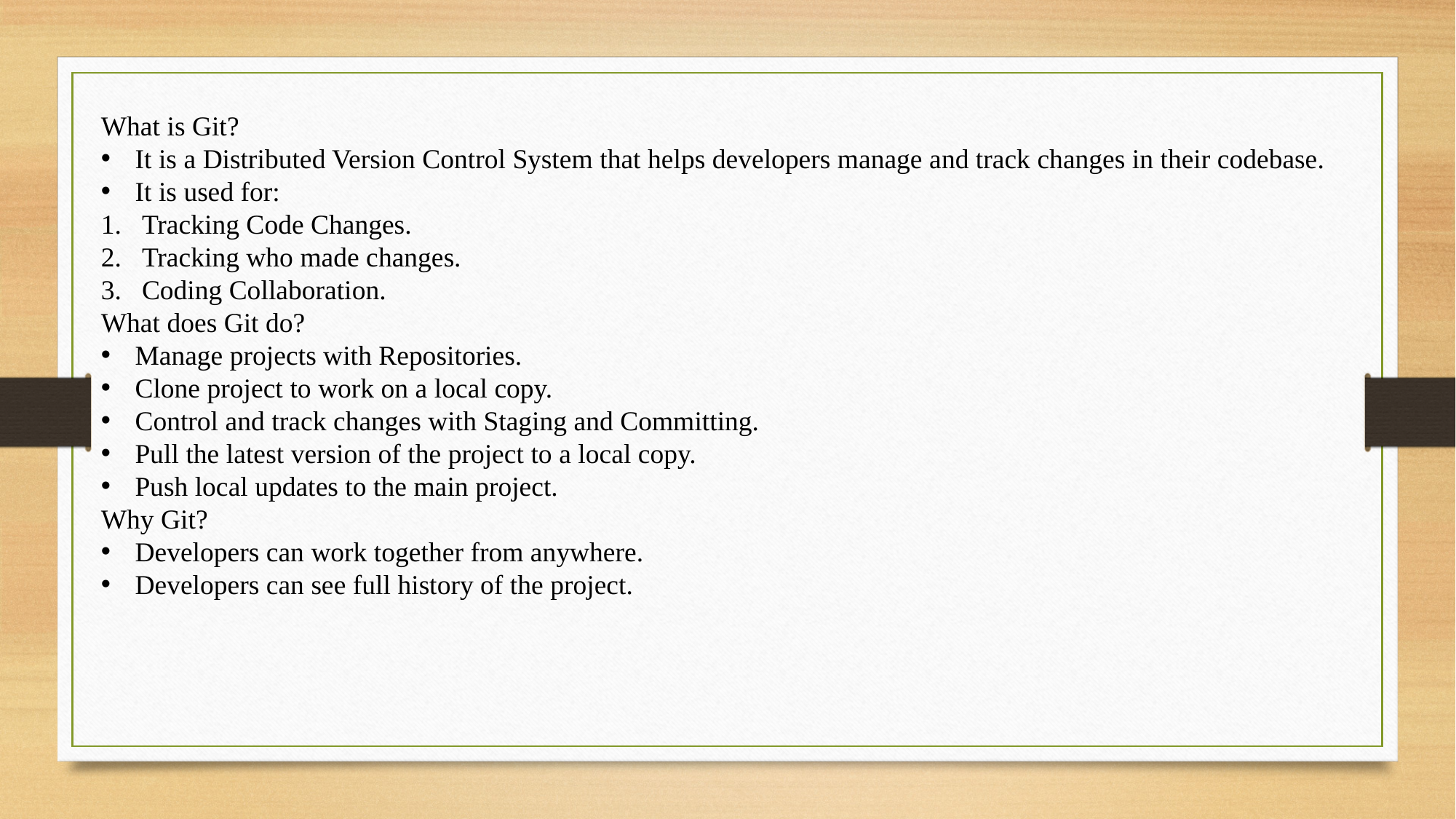

What is Git?
It is a Distributed Version Control System that helps developers manage and track changes in their codebase.
It is used for:
Tracking Code Changes.
Tracking who made changes.
Coding Collaboration.
What does Git do?
Manage projects with Repositories.
Clone project to work on a local copy.
Control and track changes with Staging and Committing.
Pull the latest version of the project to a local copy.
Push local updates to the main project.
Why Git?
Developers can work together from anywhere.
Developers can see full history of the project.